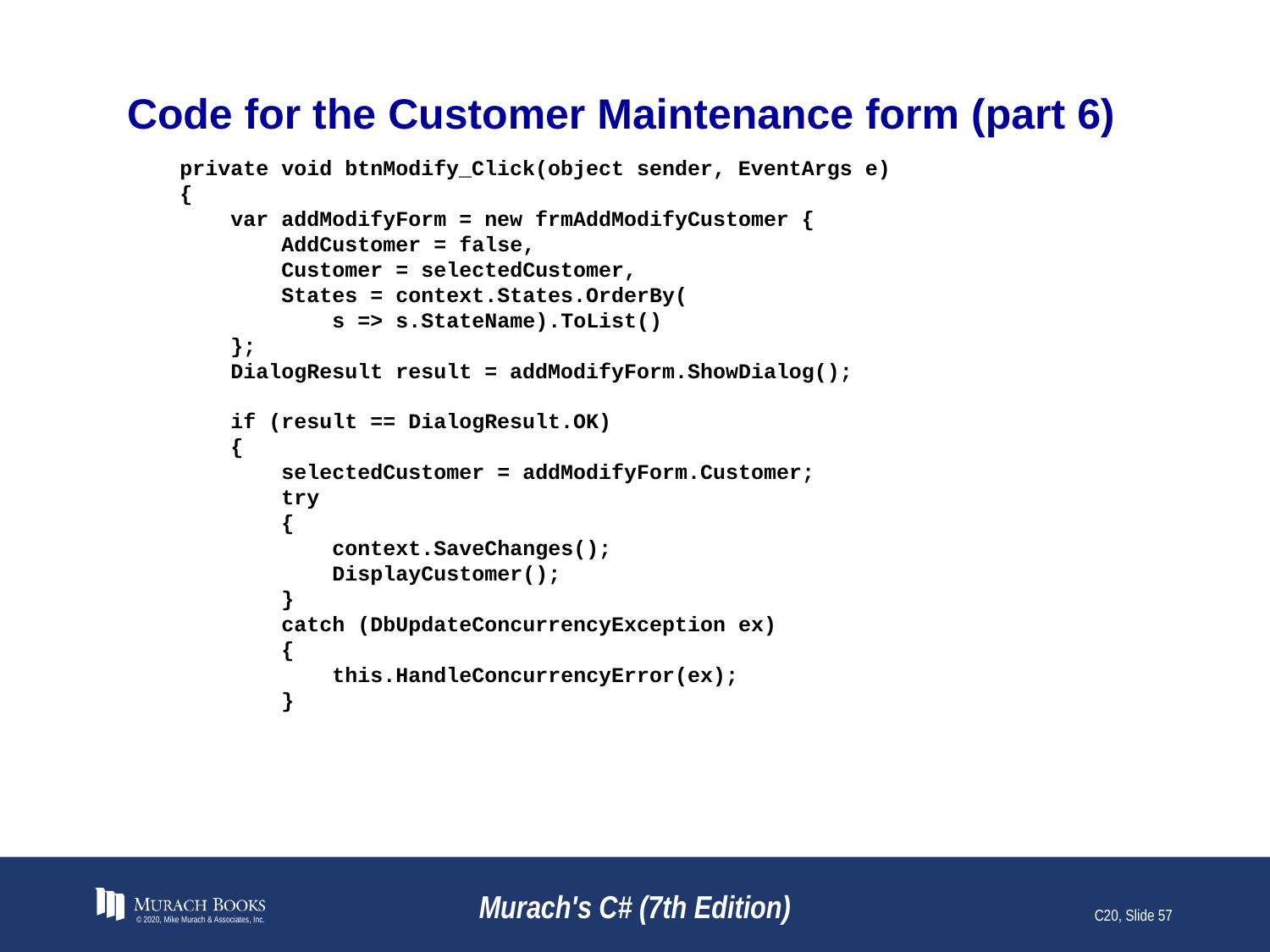

# Code for the Customer Maintenance form (part 6)
    private void btnModify_Click(object sender, EventArgs e)
    {
        var addModifyForm = new frmAddModifyCustomer {
            AddCustomer = false,
            Customer = selectedCustomer,
            States = context.States.OrderBy(
                s => s.StateName).ToList()
        };
        DialogResult result = addModifyForm.ShowDialog();

        if (result == DialogResult.OK)
        {
            selectedCustomer = addModifyForm.Customer;
            try
            {
                context.SaveChanges();
                DisplayCustomer();
            }
            catch (DbUpdateConcurrencyException ex)
            {
                this.HandleConcurrencyError(ex);
            }
© 2020, Mike Murach & Associates, Inc.
Murach's C# (7th Edition)

C20, Slide 57